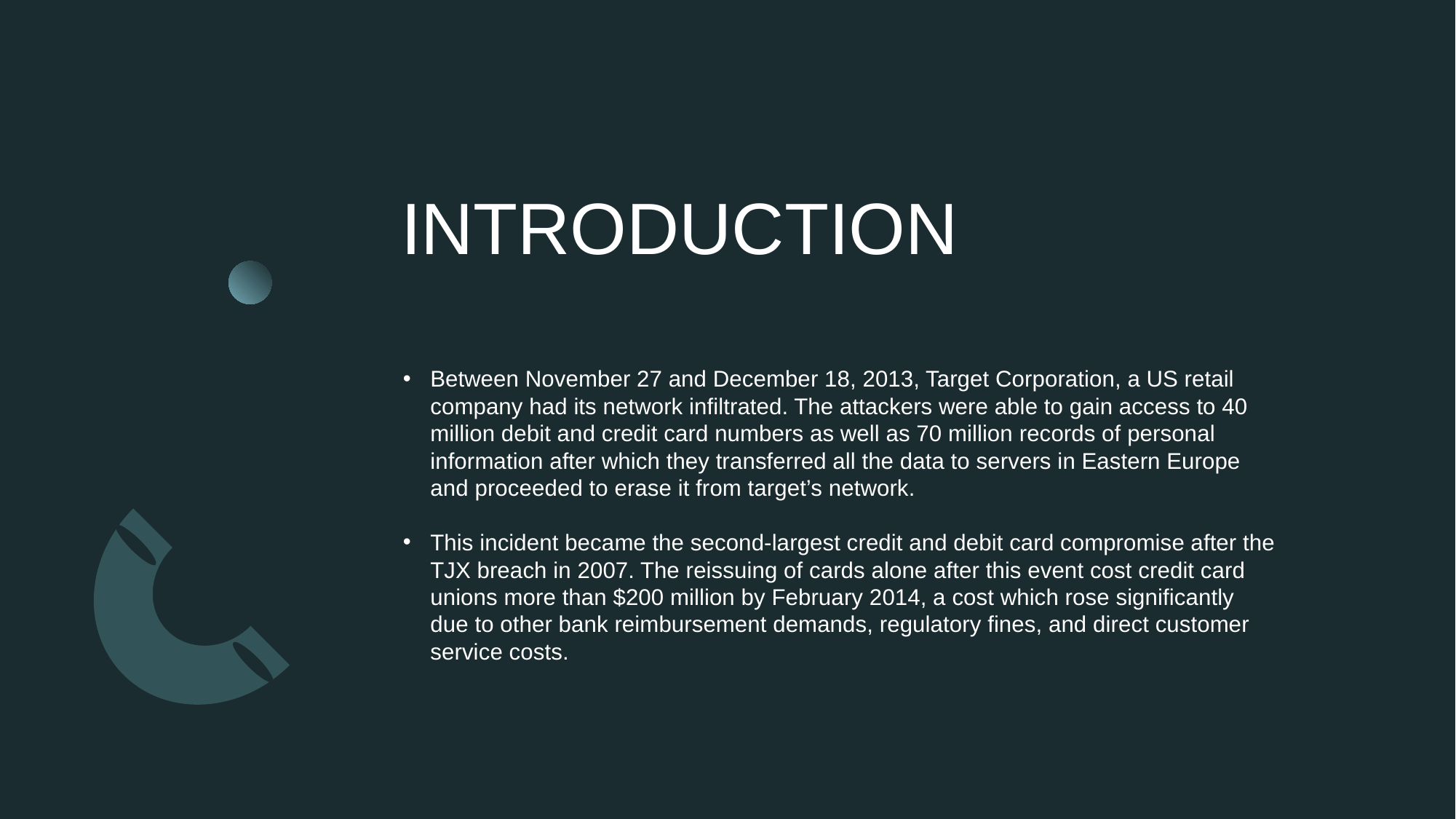

# INTRODUCTION

Between November 27 and December 18, 2013, Target Corporation, a US retail company had its network infiltrated. The attackers were able to gain access to 40 million debit and credit card numbers as well as 70 million records of personal information after which they transferred all the data to servers in Eastern Europe and proceeded to erase it from target’s network.
This incident became the second-largest credit and debit card compromise after the TJX breach in 2007. The reissuing of cards alone after this event cost credit card unions more than $200 million by February 2014, a cost which rose significantly due to other bank reimbursement demands, regulatory fines, and direct customer service costs.